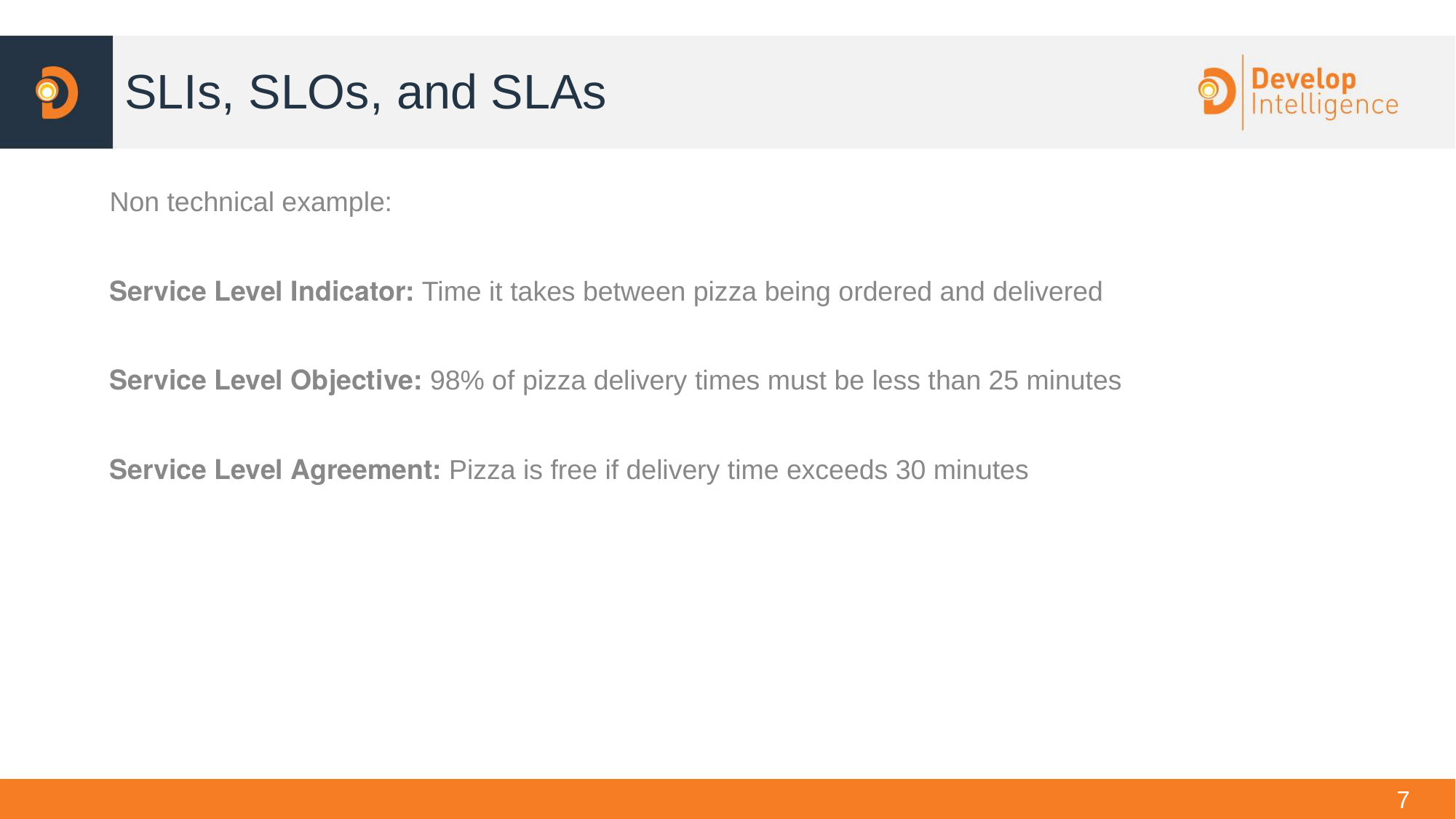

# SLIs, SLOs, and SLAs
Non technical example:

Service Level Indicator: Time it takes between pizza being ordered and delivered

Service Level Objective: 98% of pizza delivery times must be less than 25 minutes

Service Level Agreement: Pizza is free if delivery time exceeds 30 minutes
7